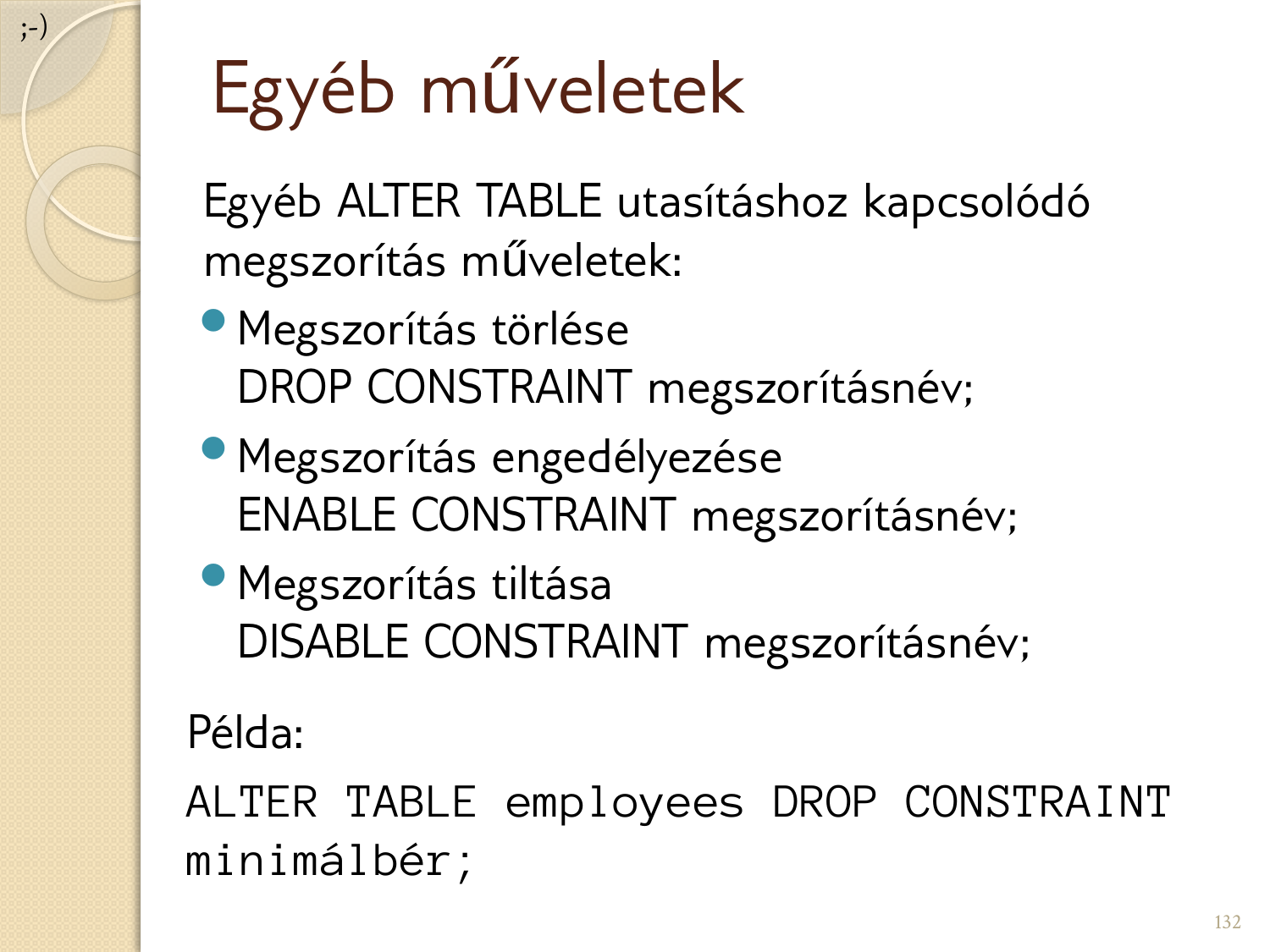

;-)
# Egyéb műveletek
Egyéb ALTER TABLE utasításhoz kapcsolódó megszorítás műveletek:
Megszorítás törlése
DROP CONSTRAINT megszorításnév;
Megszorítás engedélyezése
ENABLE CONSTRAINT megszorításnév;
Megszorítás tiltása
DISABLE CONSTRAINT megszorításnév;
Példa:
ALTER TABLE employees DROP CONSTRAINT minimálbér;

132